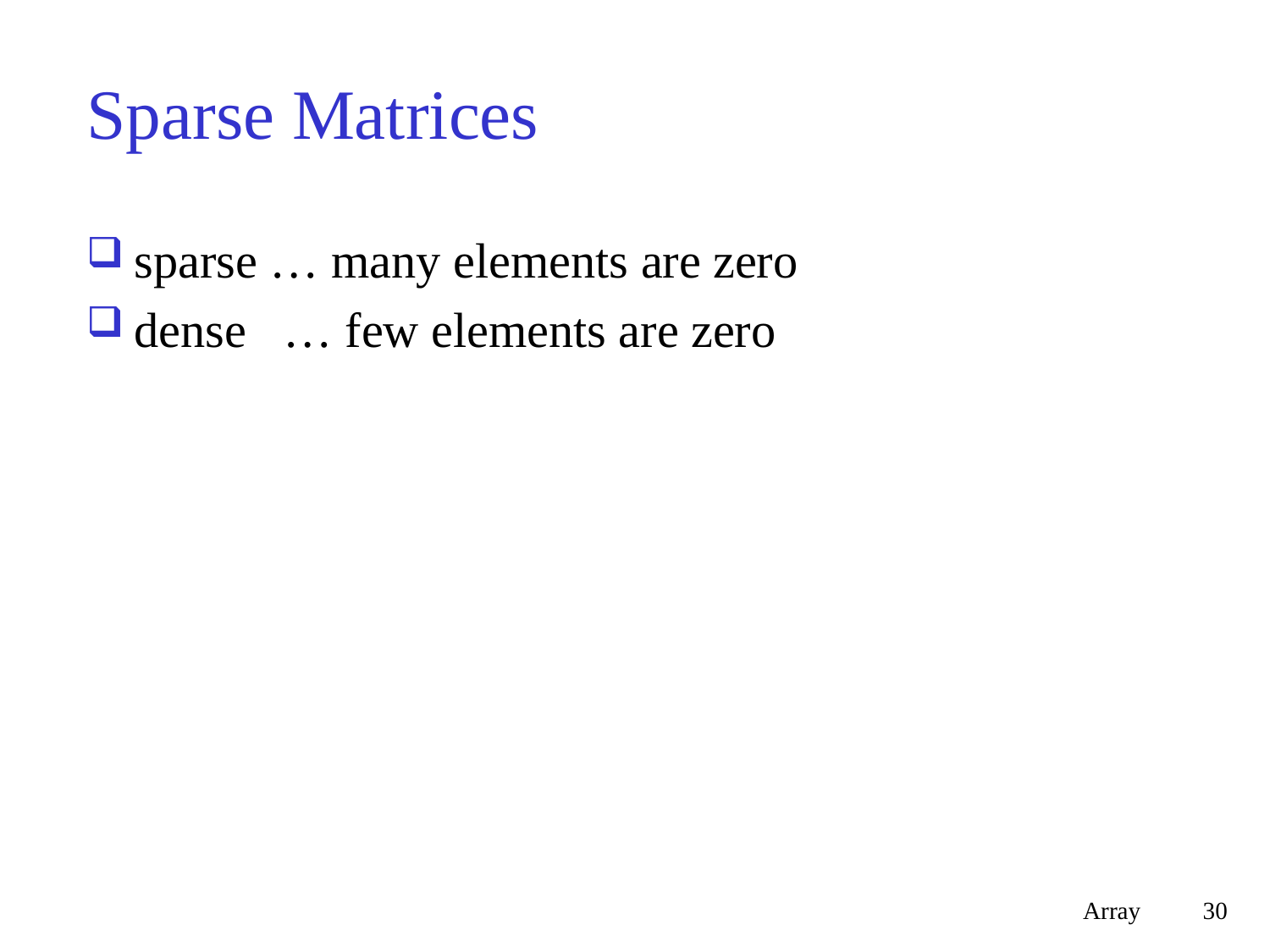

# Sparse Matrices
sparse … many elements are zero
dense   … few elements are zero
Array
30